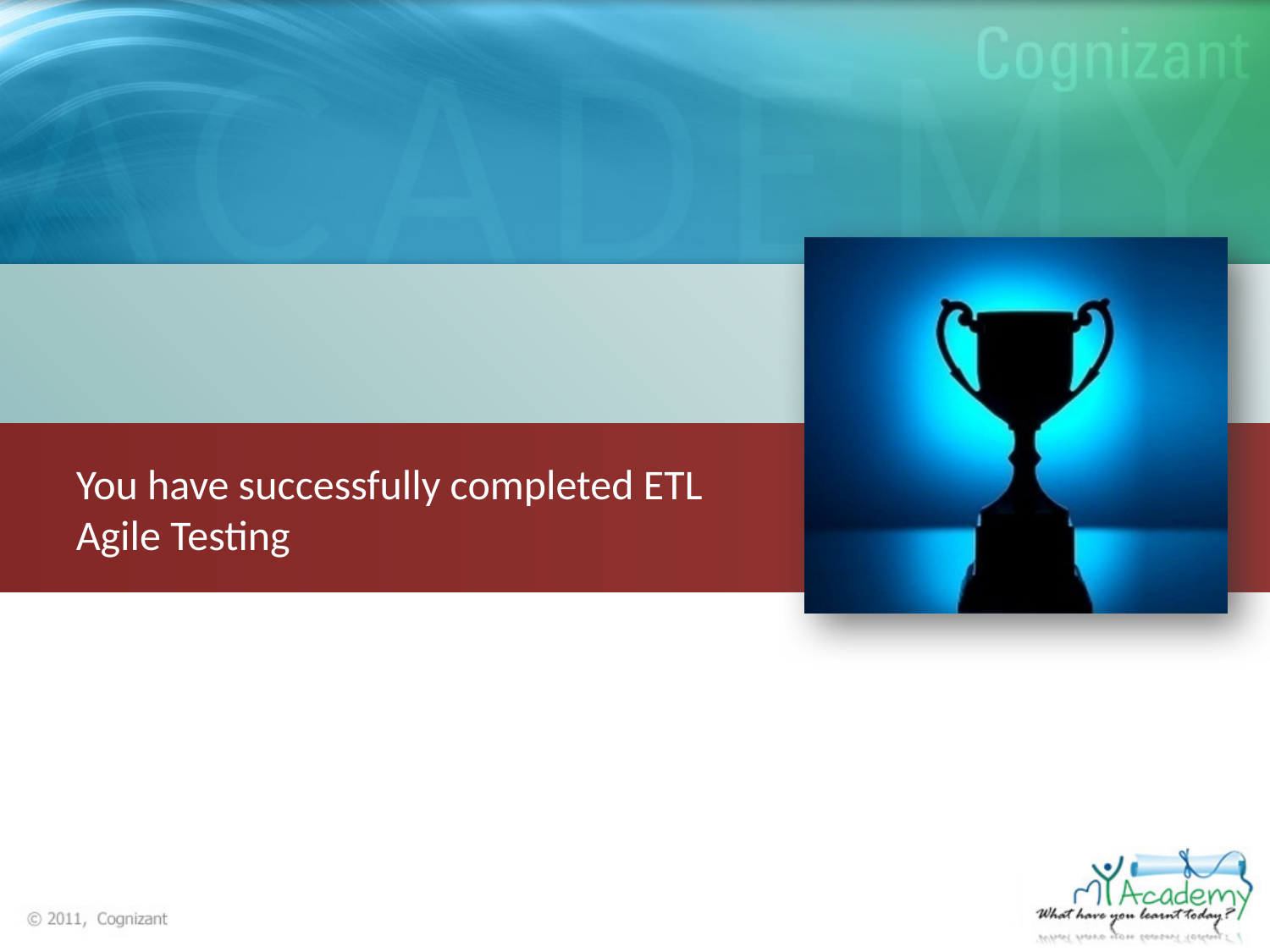

You have successfully completed ETL Agile Testing